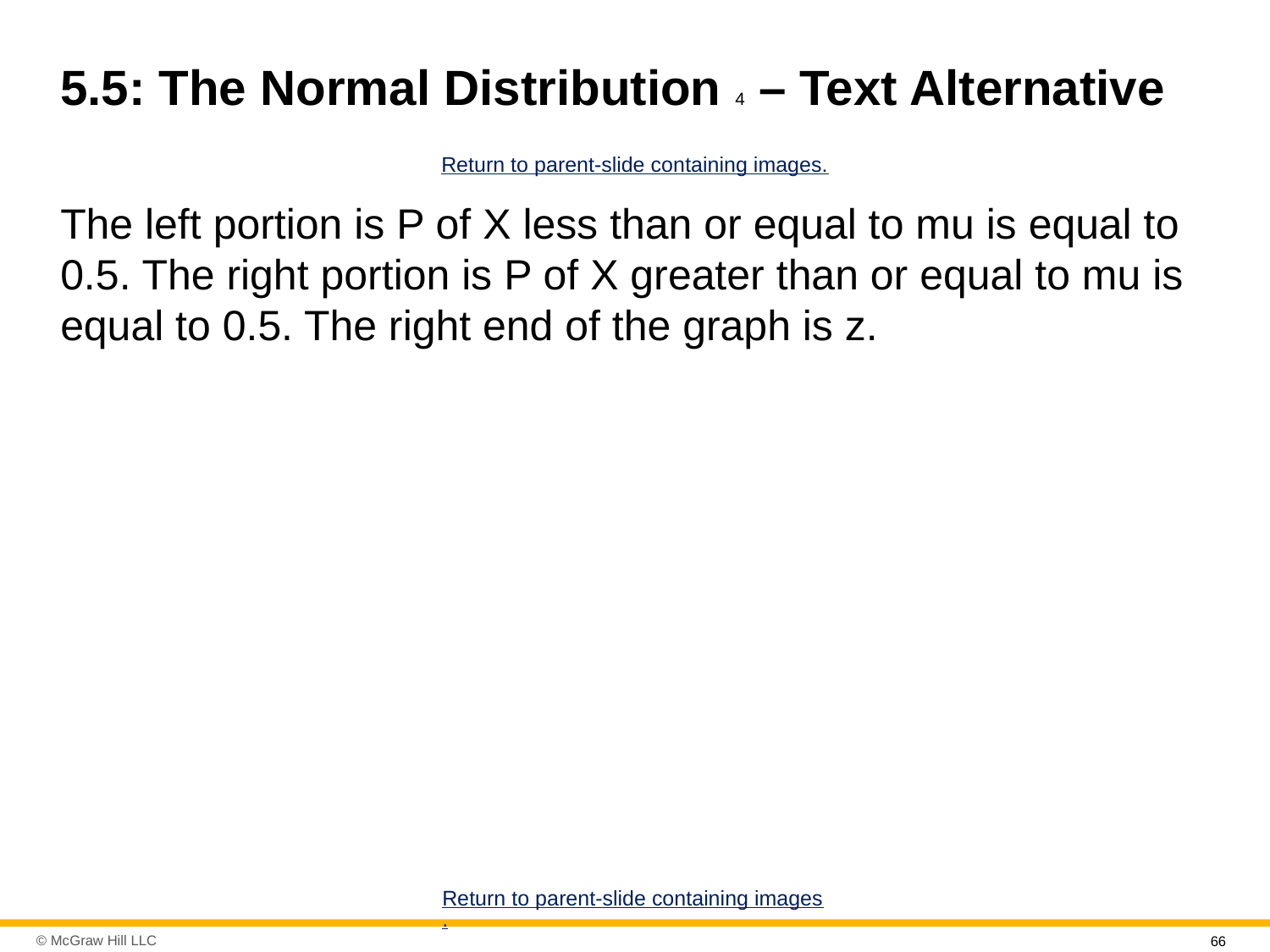

# 5.5: The Normal Distribution 4 – Text Alternative
Return to parent-slide containing images.
The left portion is P of X less than or equal to mu is equal to 0.5. The right portion is P of X greater than or equal to mu is equal to 0.5. The right end of the graph is z.
Return to parent-slide containing images.
66